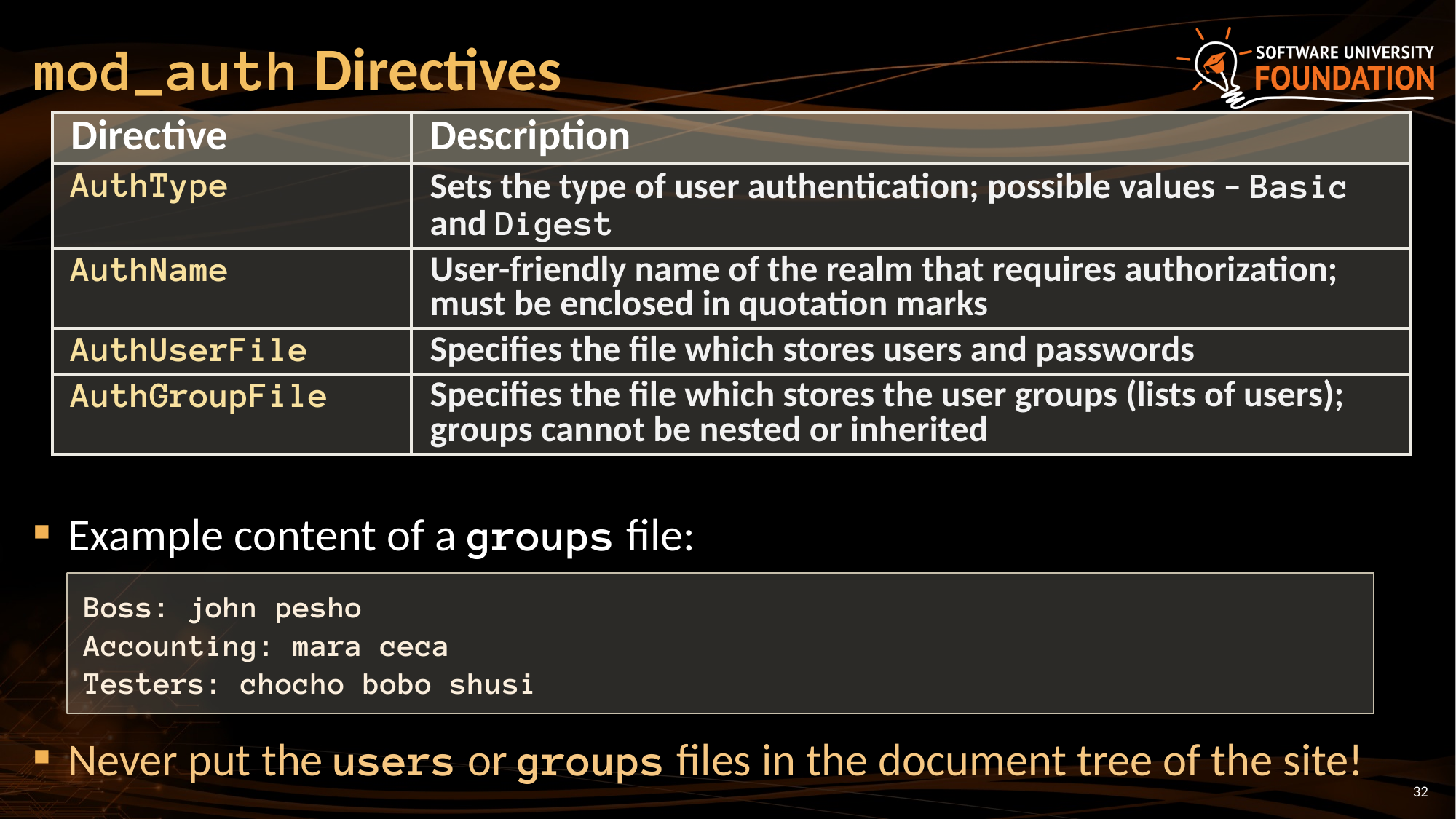

# mod_auth Directives
| Directive | Description |
| --- | --- |
| AuthType | Sets the type of user authentication; possible values – Basic and Digest |
| AuthName | User-friendly name of the realm that requires authorization; must be enclosed in quotation marks |
| AuthUserFile | Specifies the file which stores users and passwords |
| AuthGroupFile | Specifies the file which stores the user groups (lists of users); groups cannot be nested or inherited |
Example content of a groups file:

Never put the users or groups files in the document tree of the site!
Boss: john pesho
Accounting: mara ceca
Testers: chocho bobo shusi
32